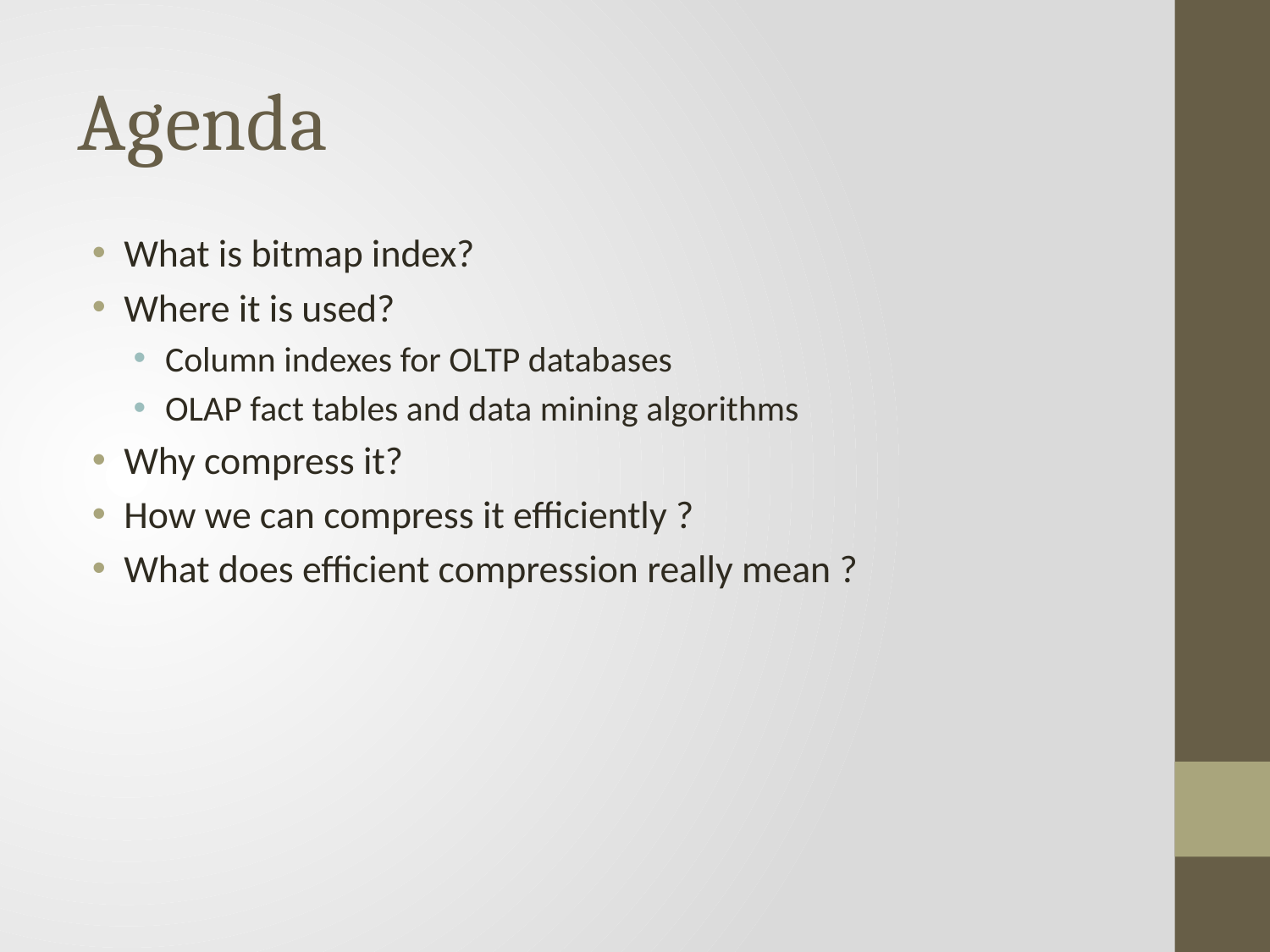

# Agenda
What is bitmap index?
Where it is used?
Column indexes for OLTP databases
OLAP fact tables and data mining algorithms
Why compress it?
How we can compress it efficiently ?
What does efficient compression really mean ?